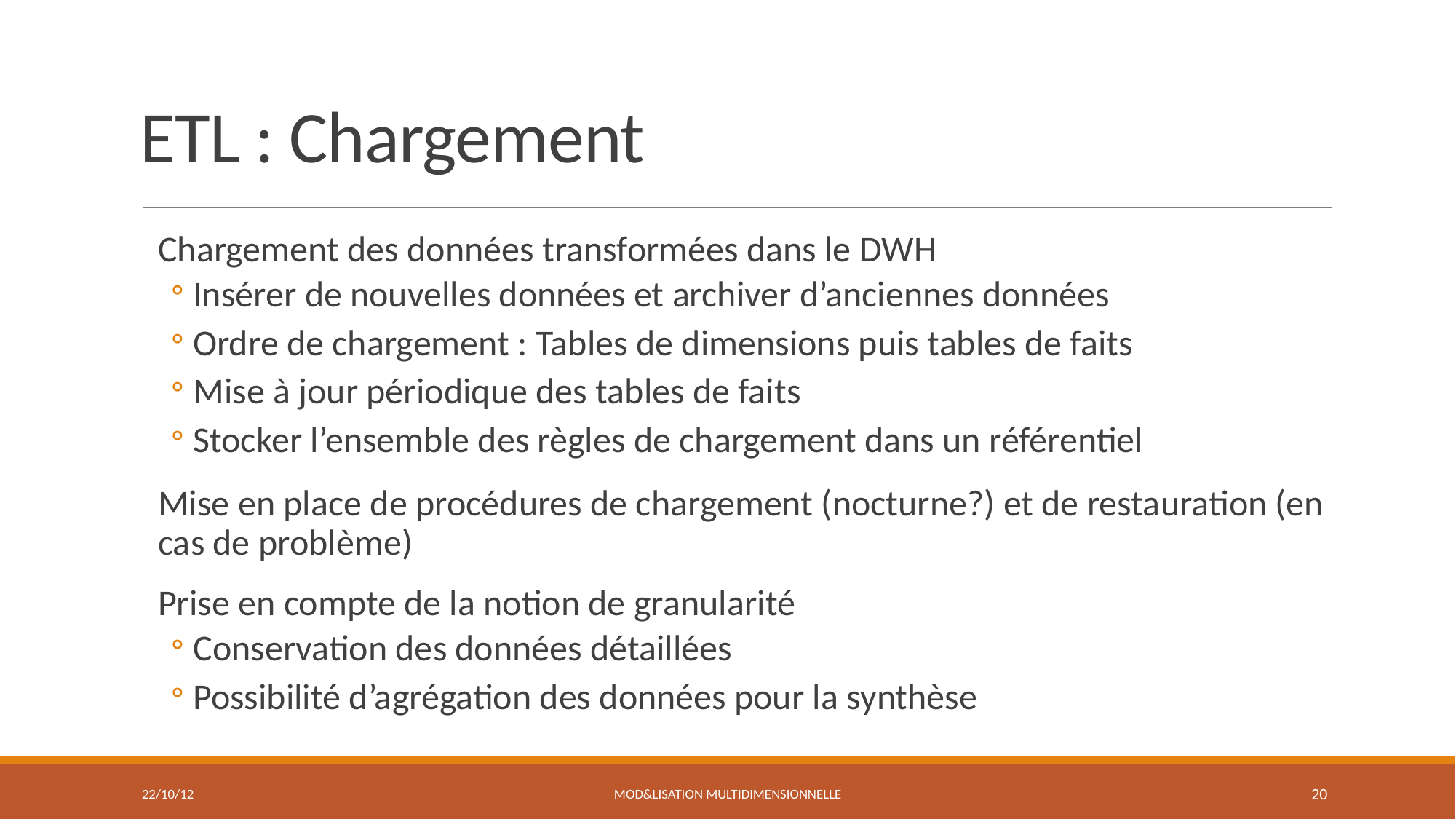

# ETL : Chargement
Chargement des données transformées dans le DWH
Insérer de nouvelles données et archiver d’anciennes données
Ordre de chargement : Tables de dimensions puis tables de faits
Mise à jour périodique des tables de faits
Stocker l’ensemble des règles de chargement dans un référentiel
Mise en place de procédures de chargement (nocturne?) et de restauration (en cas de problème)
Prise en compte de la notion de granularité
Conservation des données détaillées
Possibilité d’agrégation des données pour la synthèse
22/10/12
Mod&lisation multidimensionnelle
20